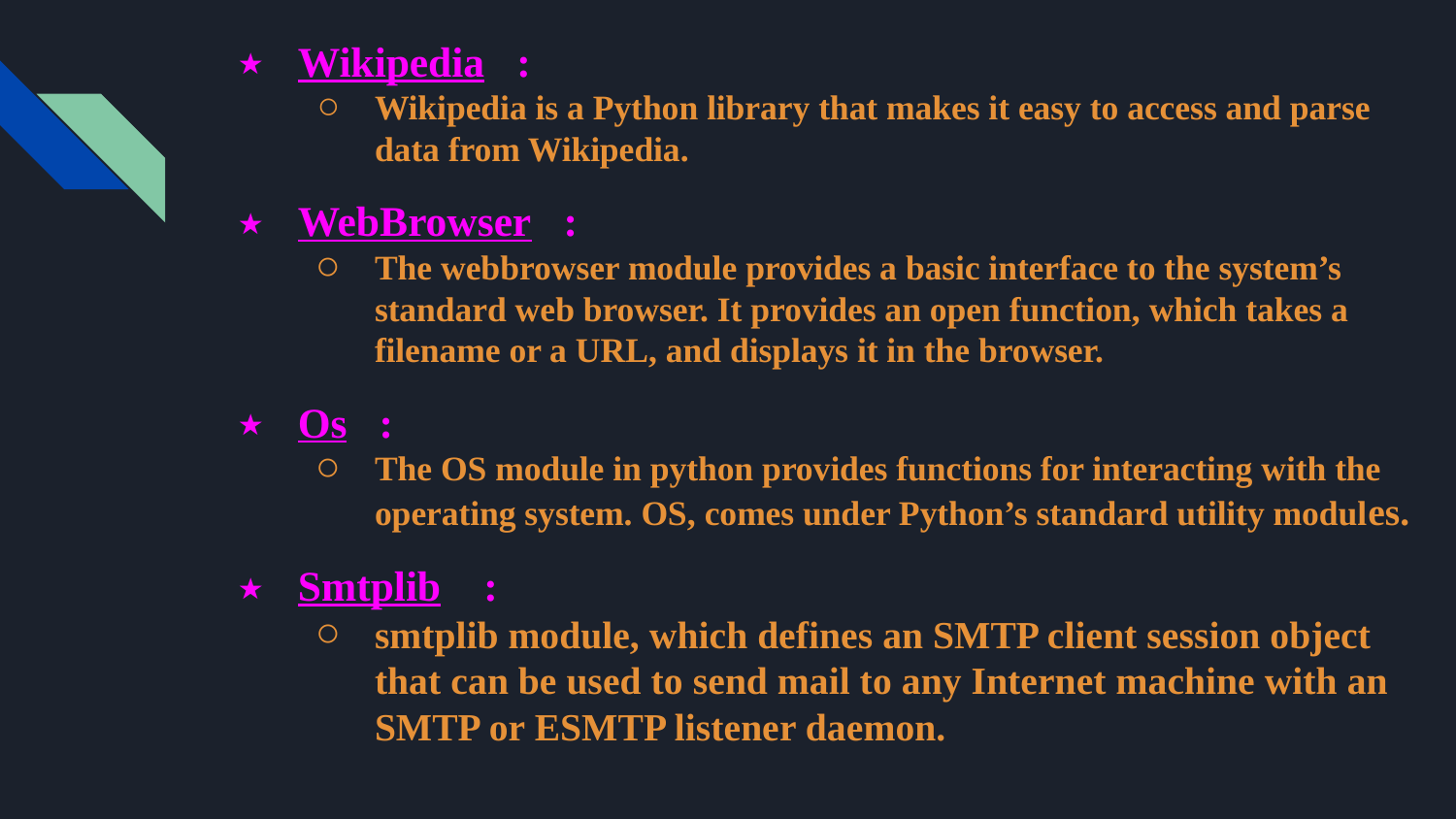

# Wikipedia   :
Wikipedia is a Python library that makes it easy to access and parse data from Wikipedia.

WebBrowser   :
The webbrowser module provides a basic interface to the system’s standard web browser. It provides an open function, which takes a filename or a URL, and displays it in the browser.

Os   :
The OS module in python provides functions for interacting with the operating system. OS, comes under Python’s standard utility modules.

Smtplib    :
smtplib module, which defines an SMTP client session object that can be used to send mail to any Internet machine with an SMTP or ESMTP listener daemon.